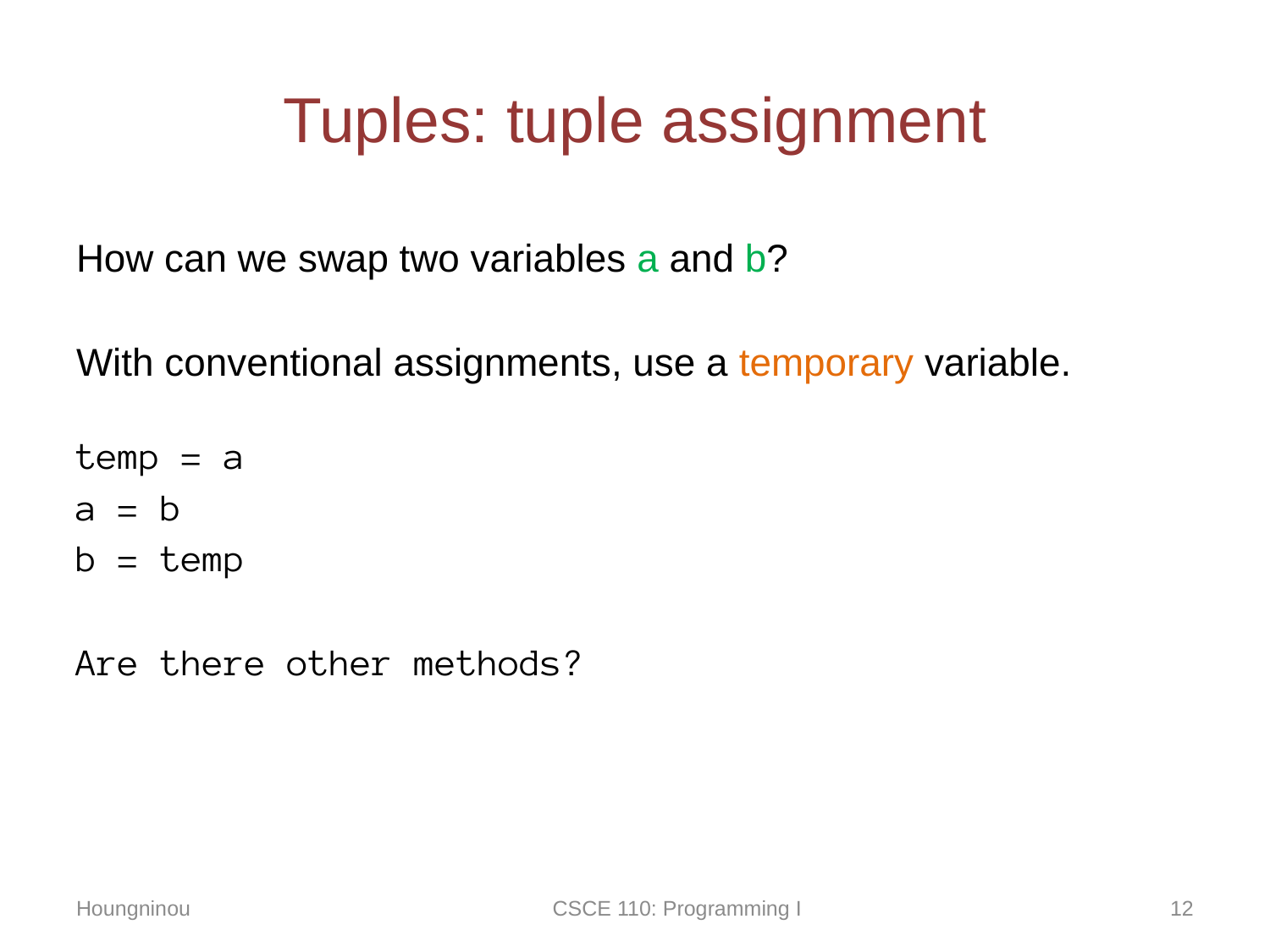

# Tuples: tuple assignment
How can we swap two variables a and b?
With conventional assignments, use a temporary variable.
temp = a
a = b
b = temp
Are there other methods?

Houngninou
CSCE 110: Programming I
12